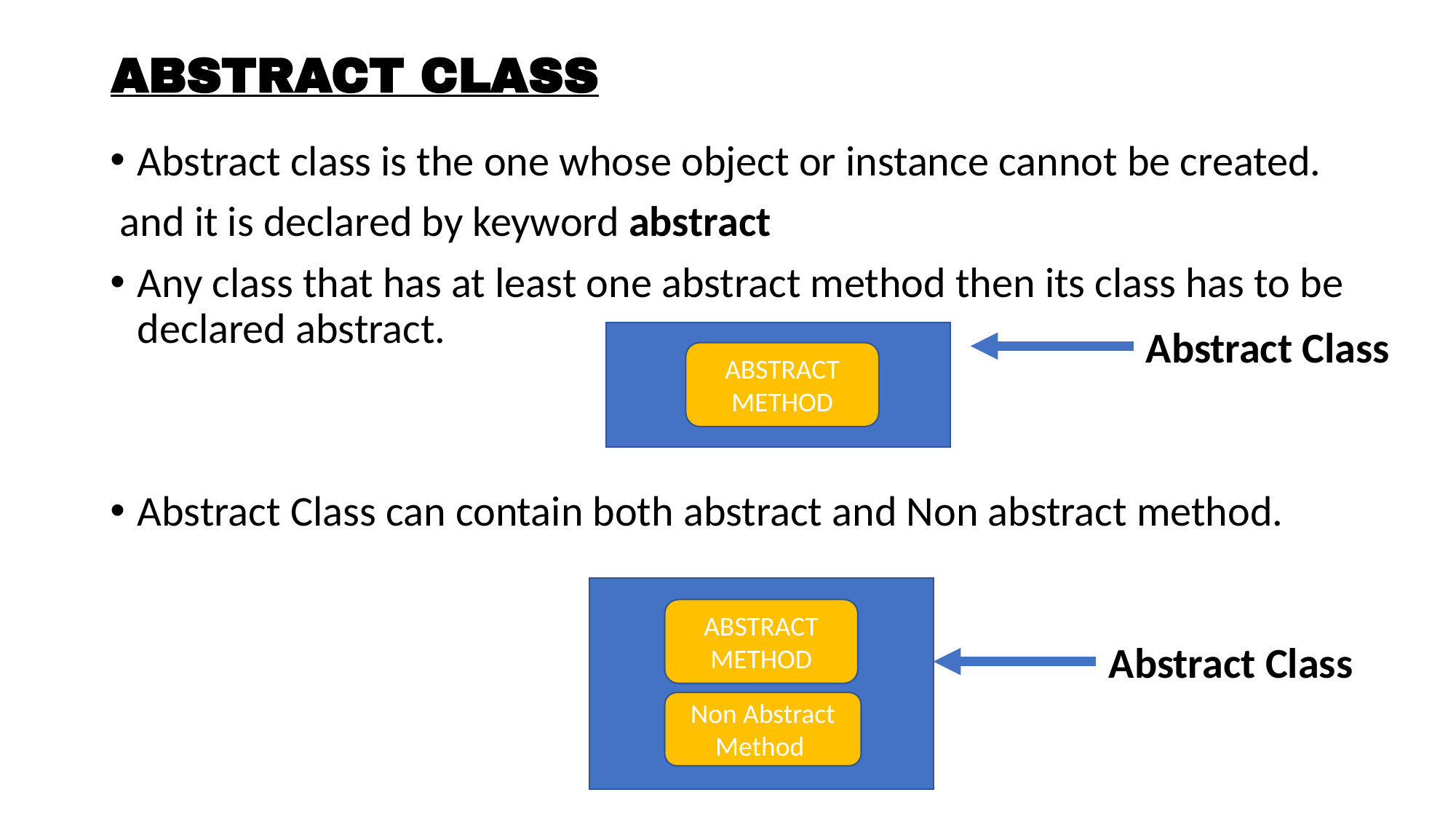

# ABSTRACT CLASS
Abstract class is the one whose object or instance cannot be created.
 and it is declared by keyword abstract
Any class that has at least one abstract method then its class has to be declared abstract.

Abstract Class can contain both abstract and Non abstract method.
Abstract Class

ABSTRACT METHOD

ABSTRACT METHOD
 Abstract Class
Non Abstract
Method